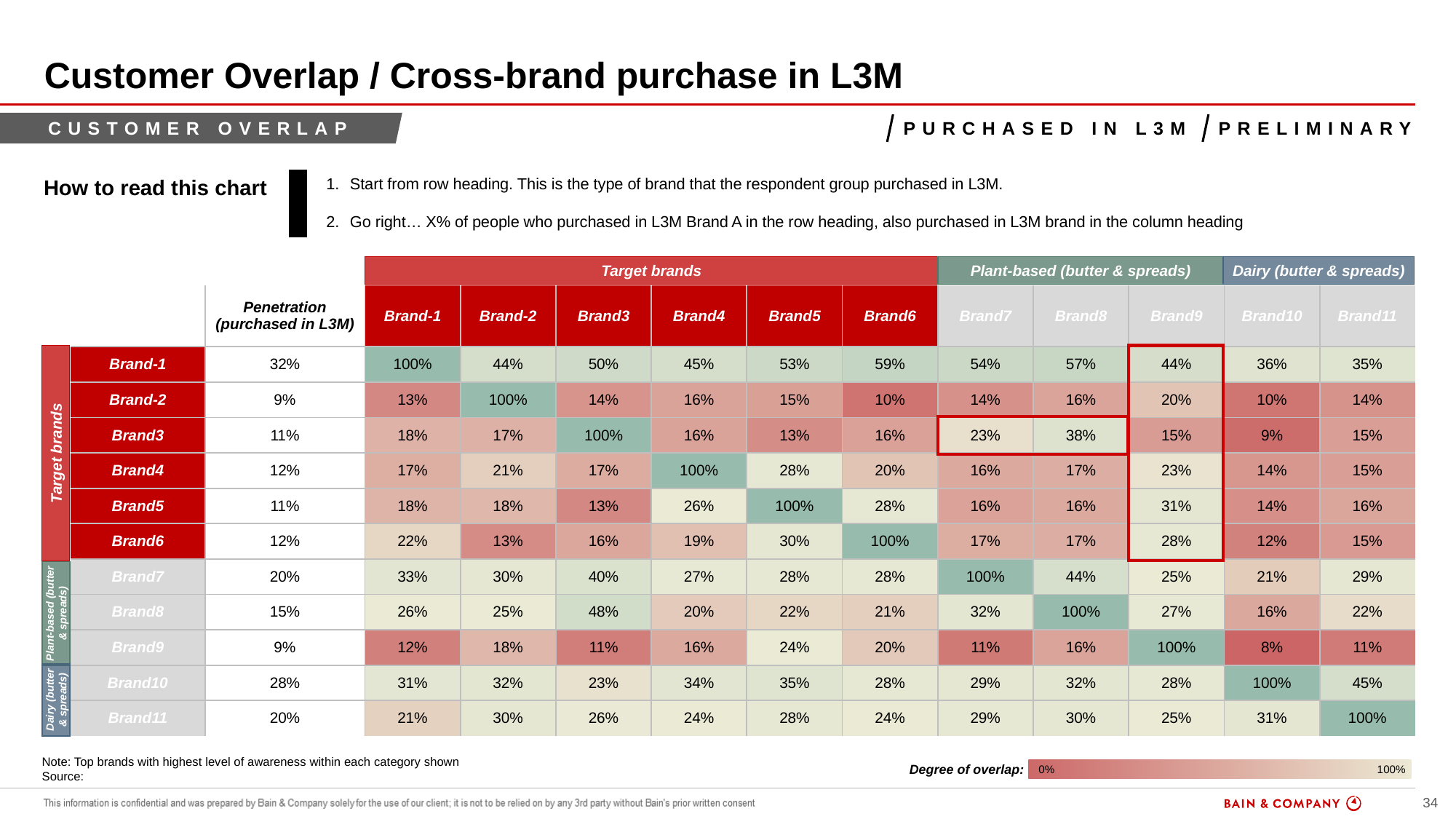

# Customer Overlap / Cross-brand purchase in L3M

CUSTOMER OVERLAP
PURCHASED IN L3M
Preliminary
How to read this chart
Start from row heading. This is the type of brand that the respondent group purchased in L3M.
Go right… X% of people who purchased in L3M Brand A in the row heading, also purchased in L3M brand in the column heading
Target brands
Plant-based (butter & spreads)
Dairy (butter & spreads)
|  | Penetration (purchased in L3M) | Brand-1 | Brand-2 | Brand3 | Brand4 | Brand5 | Brand6 | Brand7 | Brand8 | Brand9 | Brand10 | Brand11 |
| --- | --- | --- | --- | --- | --- | --- | --- | --- | --- | --- | --- | --- |
| Brand-1 | 32% | 100% | 44% | 50% | 45% | 53% | 59% | 54% | 57% | 44% | 36% | 35% |
| Brand-2 | 9% | 13% | 100% | 14% | 16% | 15% | 10% | 14% | 16% | 20% | 10% | 14% |
| Brand3 | 11% | 18% | 17% | 100% | 16% | 13% | 16% | 23% | 38% | 15% | 9% | 15% |
| Brand4 | 12% | 17% | 21% | 17% | 100% | 28% | 20% | 16% | 17% | 23% | 14% | 15% |
| Brand5 | 11% | 18% | 18% | 13% | 26% | 100% | 28% | 16% | 16% | 31% | 14% | 16% |
| Brand6 | 12% | 22% | 13% | 16% | 19% | 30% | 100% | 17% | 17% | 28% | 12% | 15% |
| Brand7 | 20% | 33% | 30% | 40% | 27% | 28% | 28% | 100% | 44% | 25% | 21% | 29% |
| Brand8 | 15% | 26% | 25% | 48% | 20% | 22% | 21% | 32% | 100% | 27% | 16% | 22% |
| Brand9 | 9% | 12% | 18% | 11% | 16% | 24% | 20% | 11% | 16% | 100% | 8% | 11% |
| Brand10 | 28% | 31% | 32% | 23% | 34% | 35% | 28% | 29% | 32% | 28% | 100% | 45% |
| Brand11 | 20% | 21% | 30% | 26% | 24% | 28% | 24% | 29% | 30% | 25% | 31% | 100% |

Target brands
Plant-based (butter & spreads)
Dairy (butter & spreads)
Note: Top brands with highest level of awareness within each category shown
Source:
Degree of overlap:

0%
100%